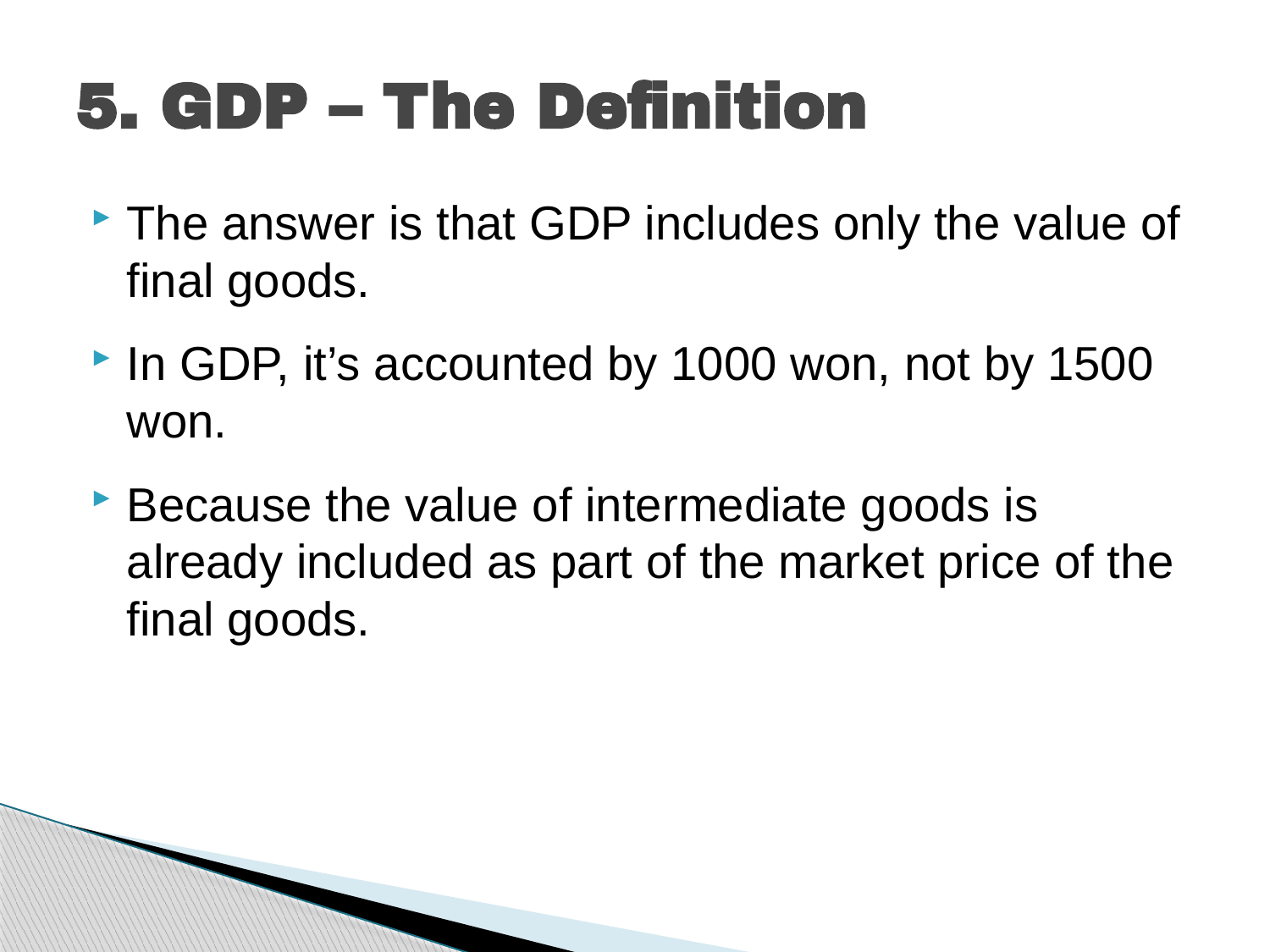

# 5. GDP – The Definition
The answer is that GDP includes only the value of final goods.
In GDP, it’s accounted by 1000 won, not by 1500 won.
Because the value of intermediate goods is already included as part of the market price of the final goods.